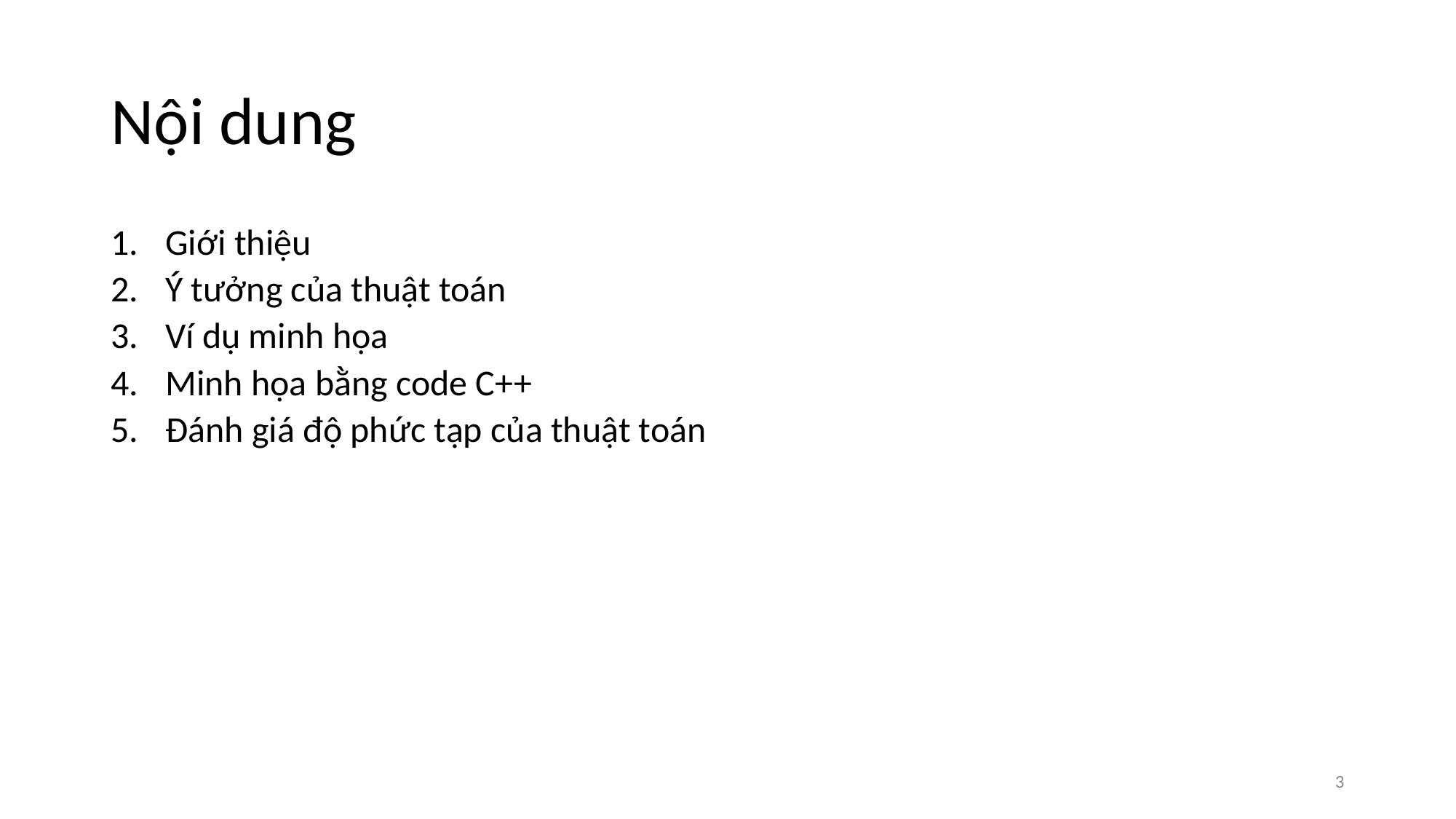

# Nội dung
Giới thiệu
Ý tưởng của thuật toán
Ví dụ minh họa
Minh họa bằng code C++
Đánh giá độ phức tạp của thuật toán
3